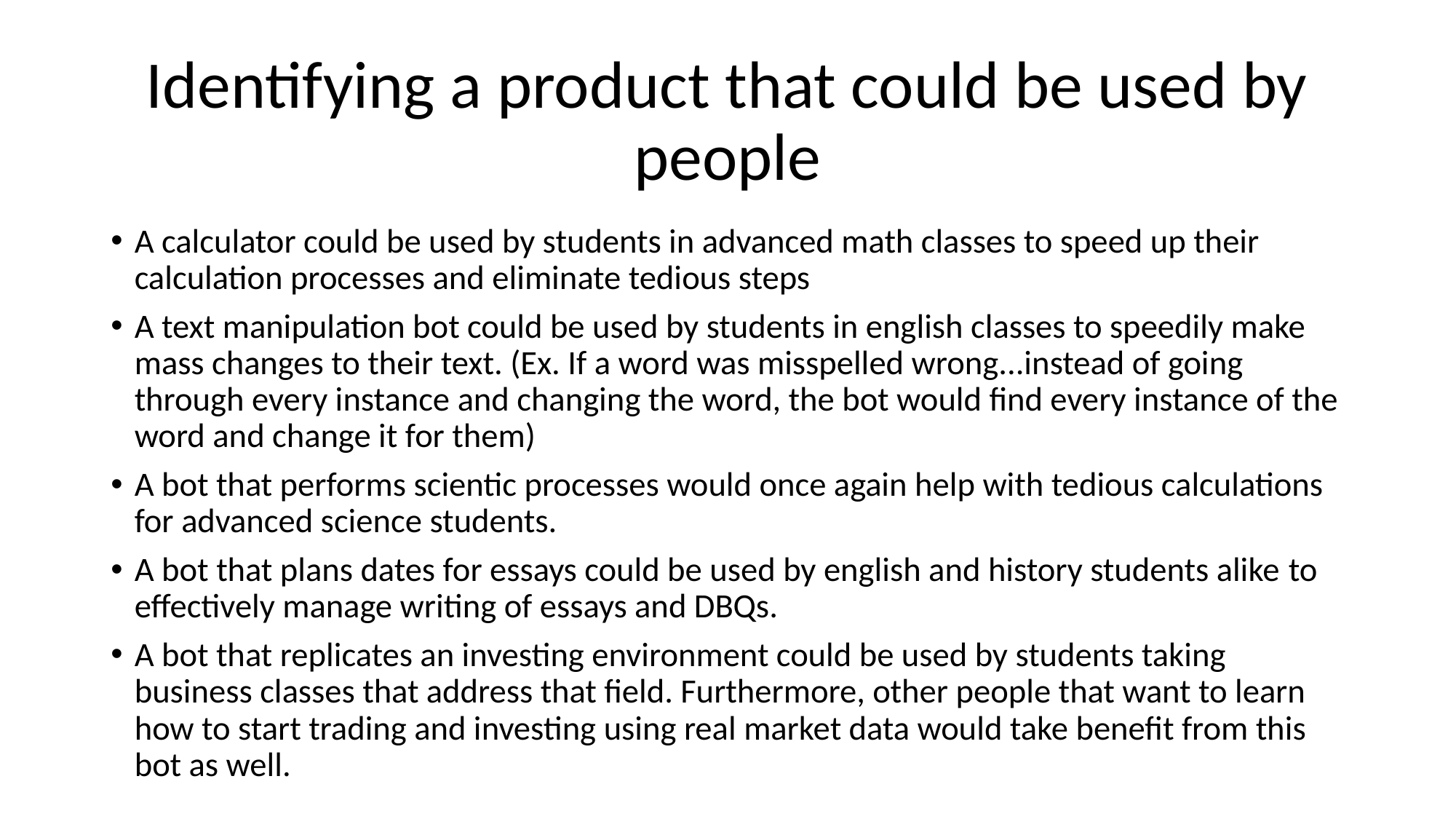

# Identifying a product that could be used by people
A calculator could be used by students in advanced math classes to speed up their calculation processes and eliminate tedious steps
A text manipulation bot could be used by students in english classes to speedily make mass changes to their text. (Ex. If a word was misspelled wrong...instead of going through every instance and changing the word, the bot would find every instance of the word and change it for them)
A bot that performs scientic processes would once again help with tedious calculations for advanced science students.
A bot that plans dates for essays could be used by english and history students alike to effectively manage writing of essays and DBQs.
A bot that replicates an investing environment could be used by students taking business classes that address that field. Furthermore, other people that want to learn how to start trading and investing using real market data would take benefit from this bot as well.